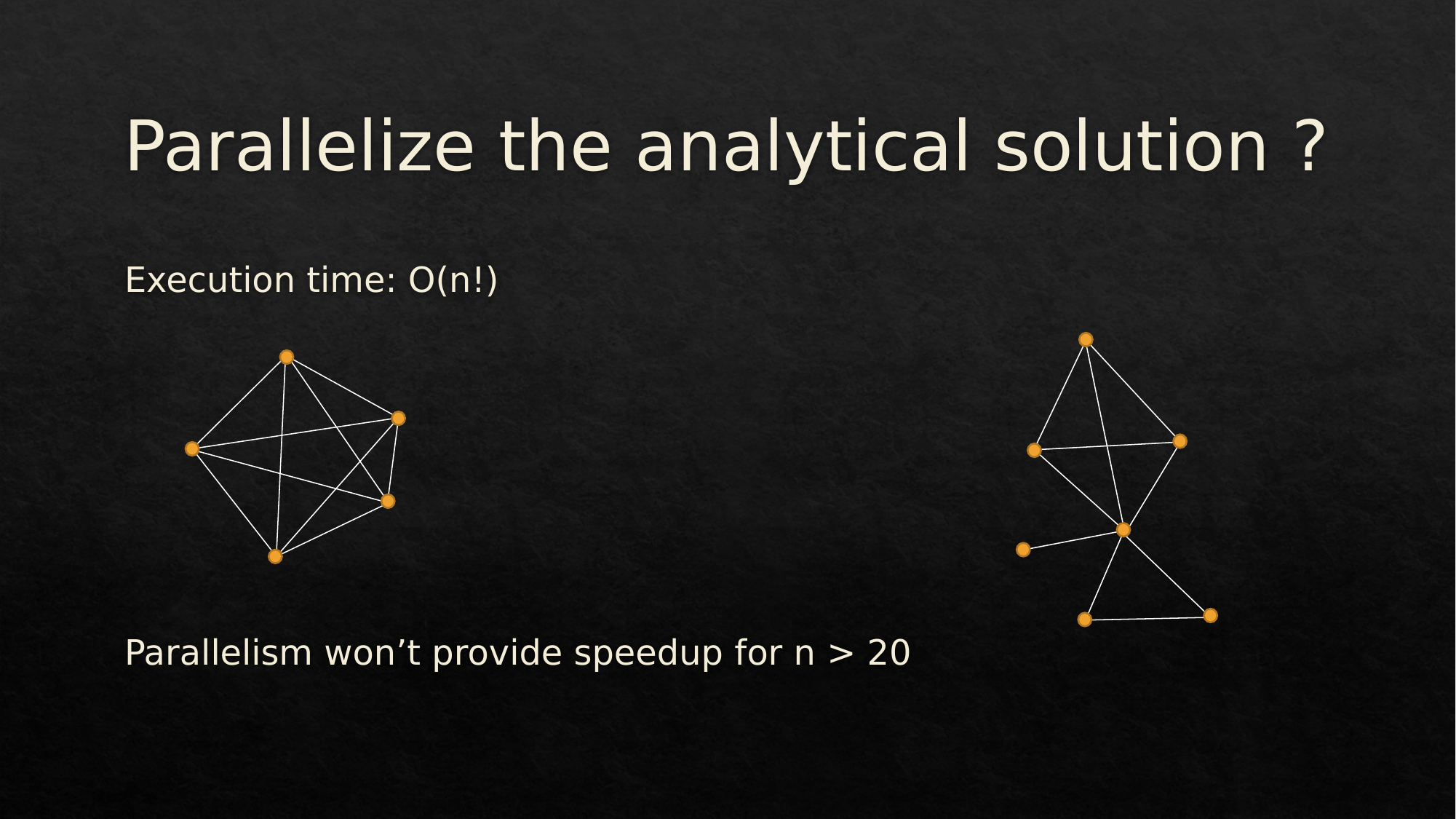

# Parallelize the analytical solution ?
Execution time: O(n!)

Parallelism won’t provide speedup for n > 20